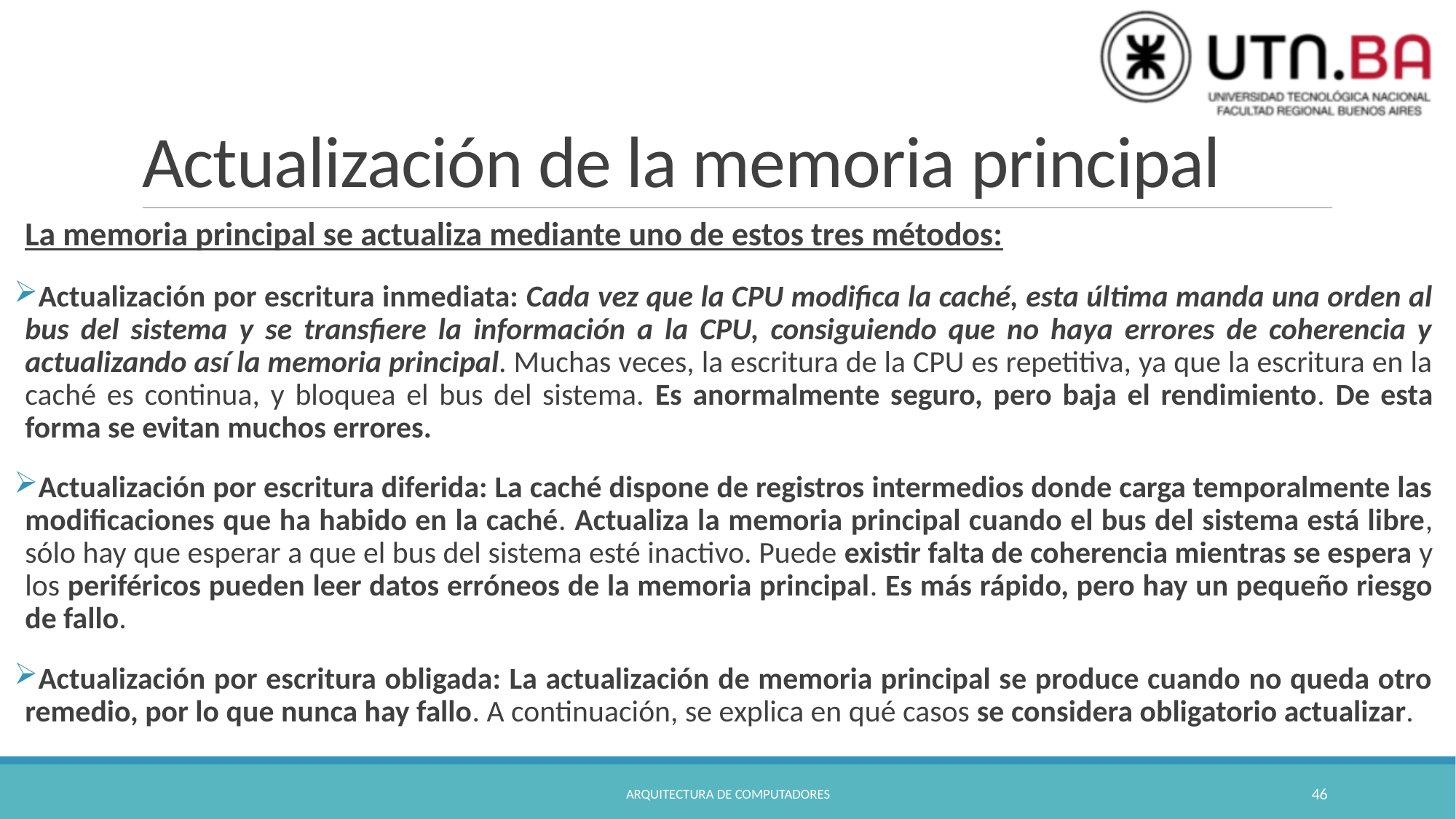

# Actualización de la memoria principal
La memoria principal se actualiza mediante uno de estos tres métodos:
Actualización por escritura inmediata: Cada vez que la CPU modifica la caché, esta última manda una orden al bus del sistema y se transfiere la información a la CPU, consiguiendo que no haya errores de coherencia y actualizando así la memoria princi­pal. Muchas veces, la escritura de la CPU es repetitiva, ya que la escritura en la caché es continua, y bloquea el bus del sistema. Es anormalmente seguro, pero baja el rendimiento. De esta forma se evitan muchos errores.
Actualización por escritura diferida: La caché dispone de registros intermedios donde carga temporalmente las modificaciones que ha habido en la caché. Actualiza la memoria principal cuando el bus del sistema está libre, sólo hay que esperar a que el bus del sistema esté inactivo. Puede existir falta de coherencia mientras se espera y los periféricos pueden leer datos erróneos de la memoria principal. Es más rápido, pero hay un pequeño riesgo de fallo.
Actualización por escritura obligada: La actualización de memoria principal se produce cuando no queda otro remedio, por lo que nunca hay fallo. A continuación, se explica en qué casos se considera obligatorio actualizar.
Arquitectura de Computadores
46